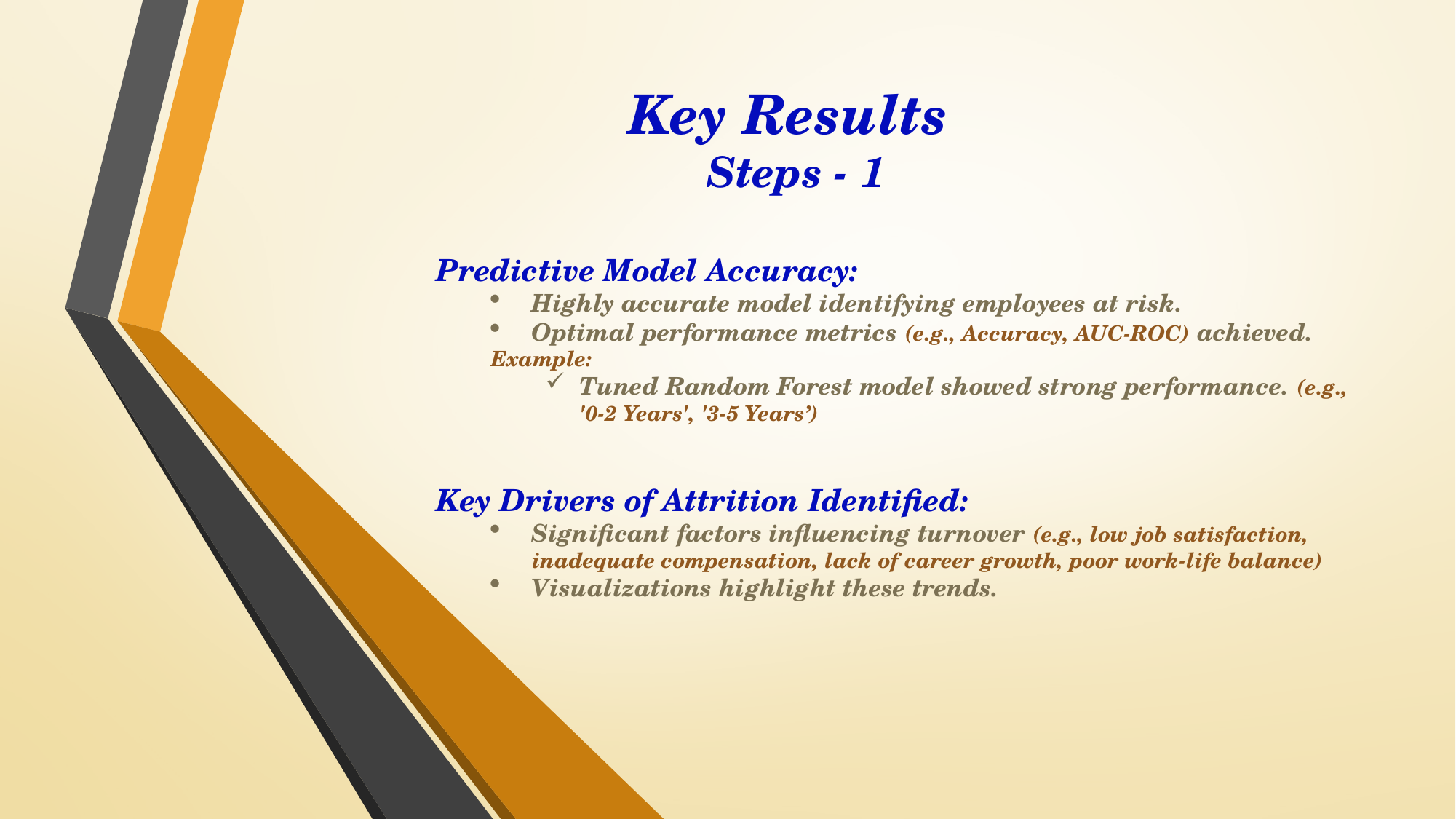

Key Results
Steps - 1
Predictive Model Accuracy:
Highly accurate model identifying employees at risk.
Optimal performance metrics (e.g., Accuracy, AUC-ROC) achieved.
Example:
Tuned Random Forest model showed strong performance. (e.g., '0-2 Years', '3-5 Years’)
Key Drivers of Attrition Identified:
Significant factors influencing turnover (e.g., low job satisfaction, inadequate compensation, lack of career growth, poor work-life balance)
Visualizations highlight these trends.